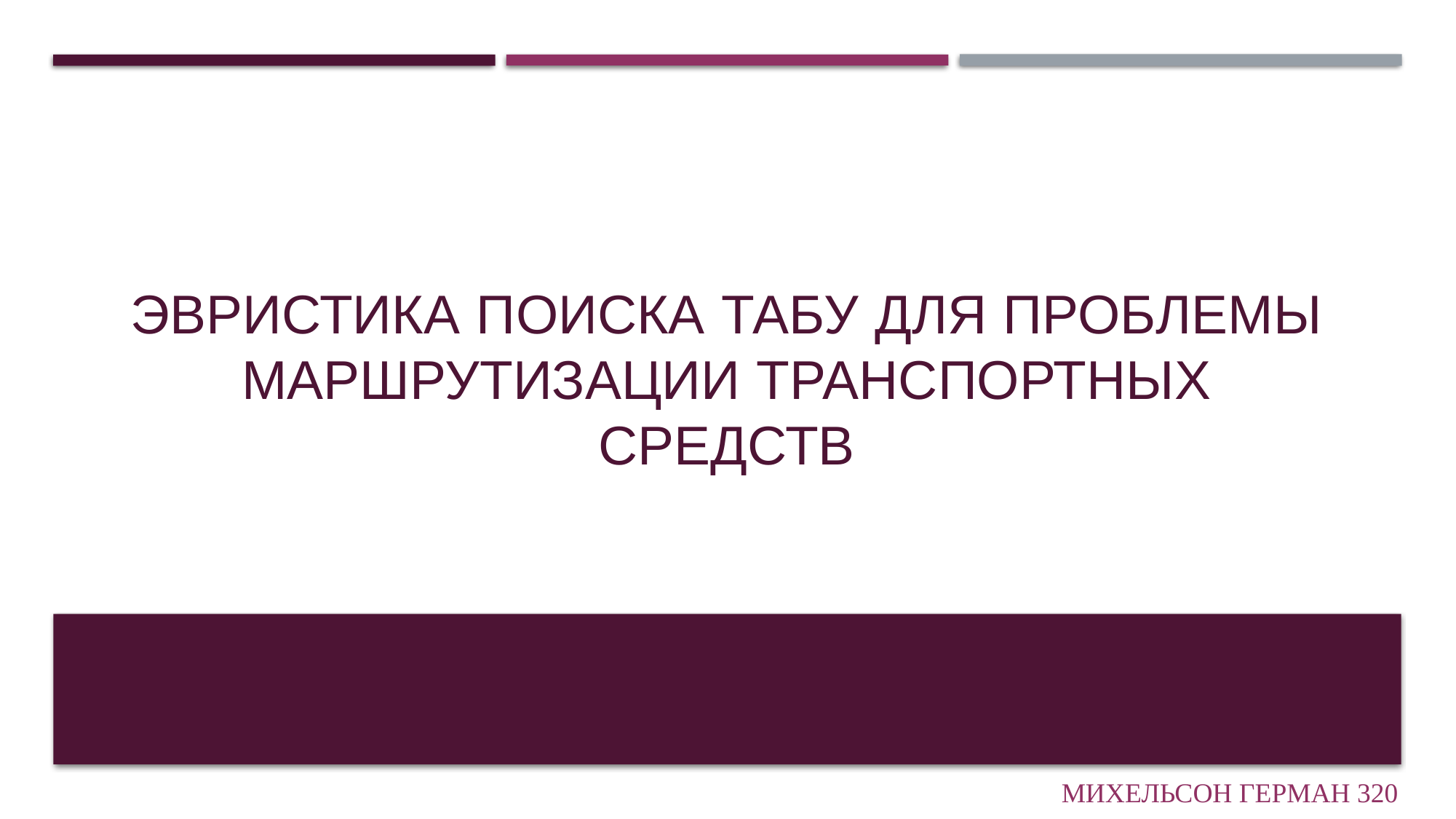

# Эвристика поиска табу для проблемы маршрутизации транспортных средств
Михельсон Герман 320